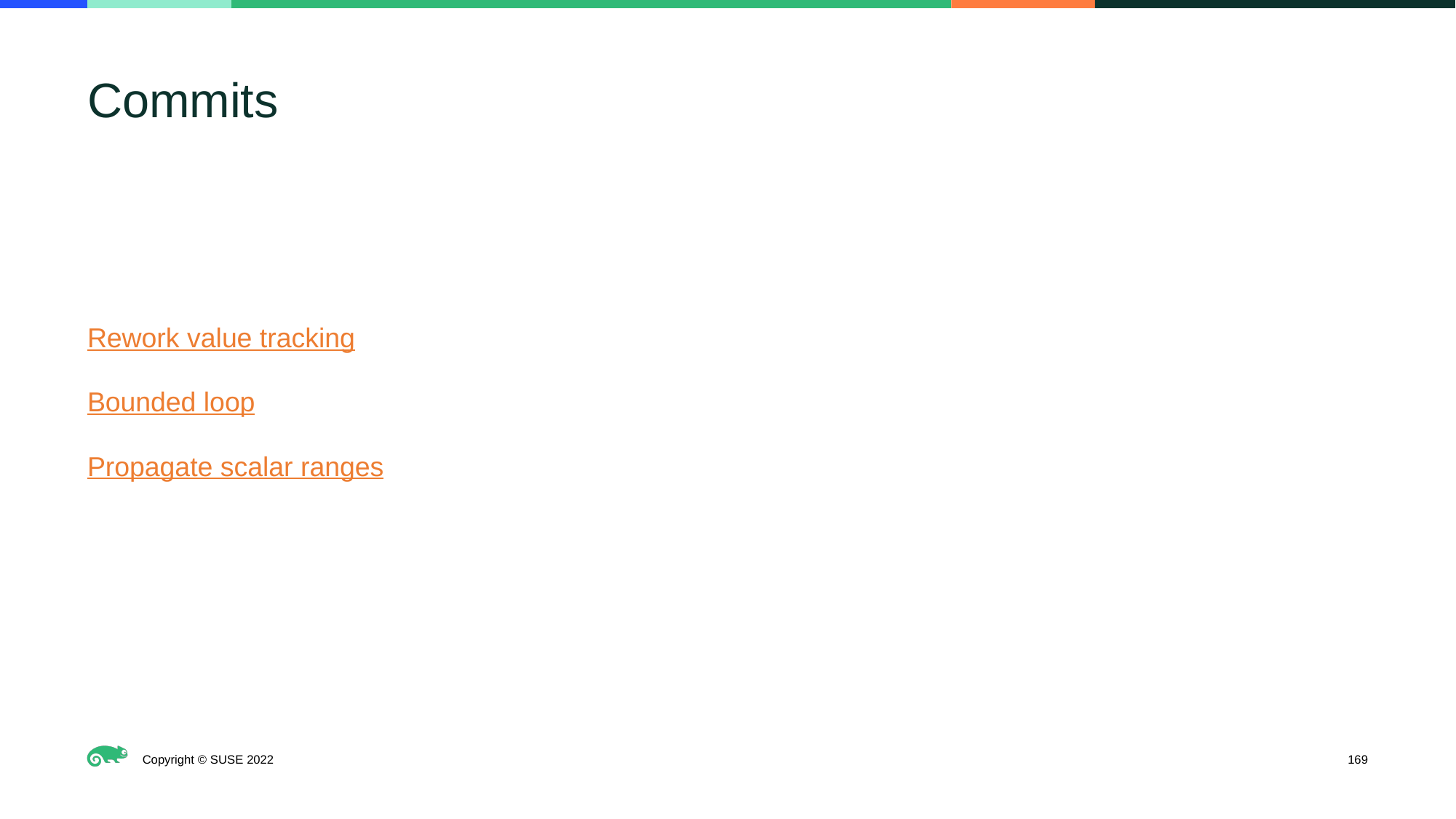

# Commits

Rework value tracking
Bounded loop
Propagate scalar ranges
169